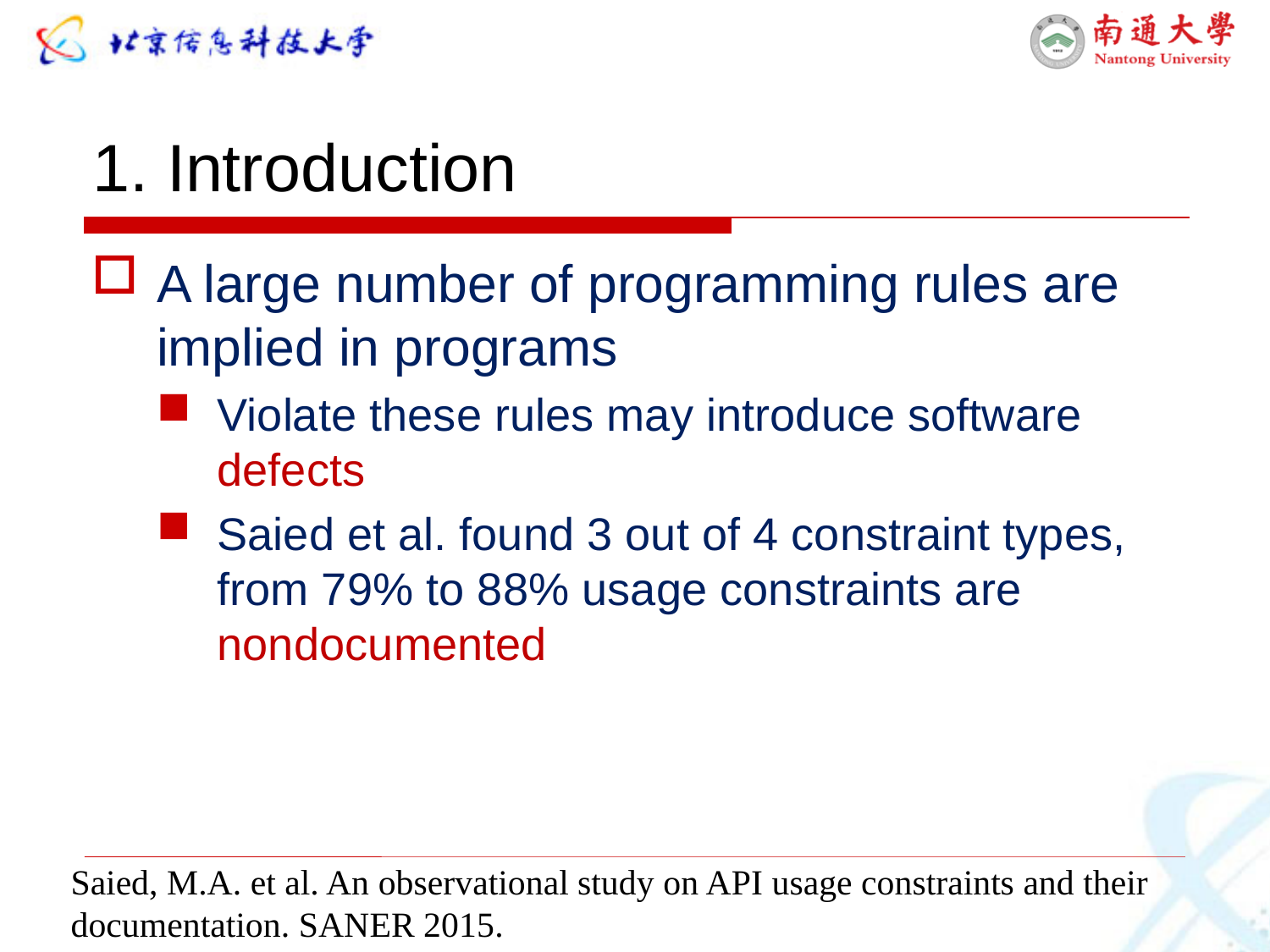

# 1. Introduction
A large number of programming rules are implied in programs
Violate these rules may introduce software defects
Saied et al. found 3 out of 4 constraint types, from 79% to 88% usage constraints are nondocumented
Saied, M.A. et al. An observational study on API usage constraints and their documentation. SANER 2015.